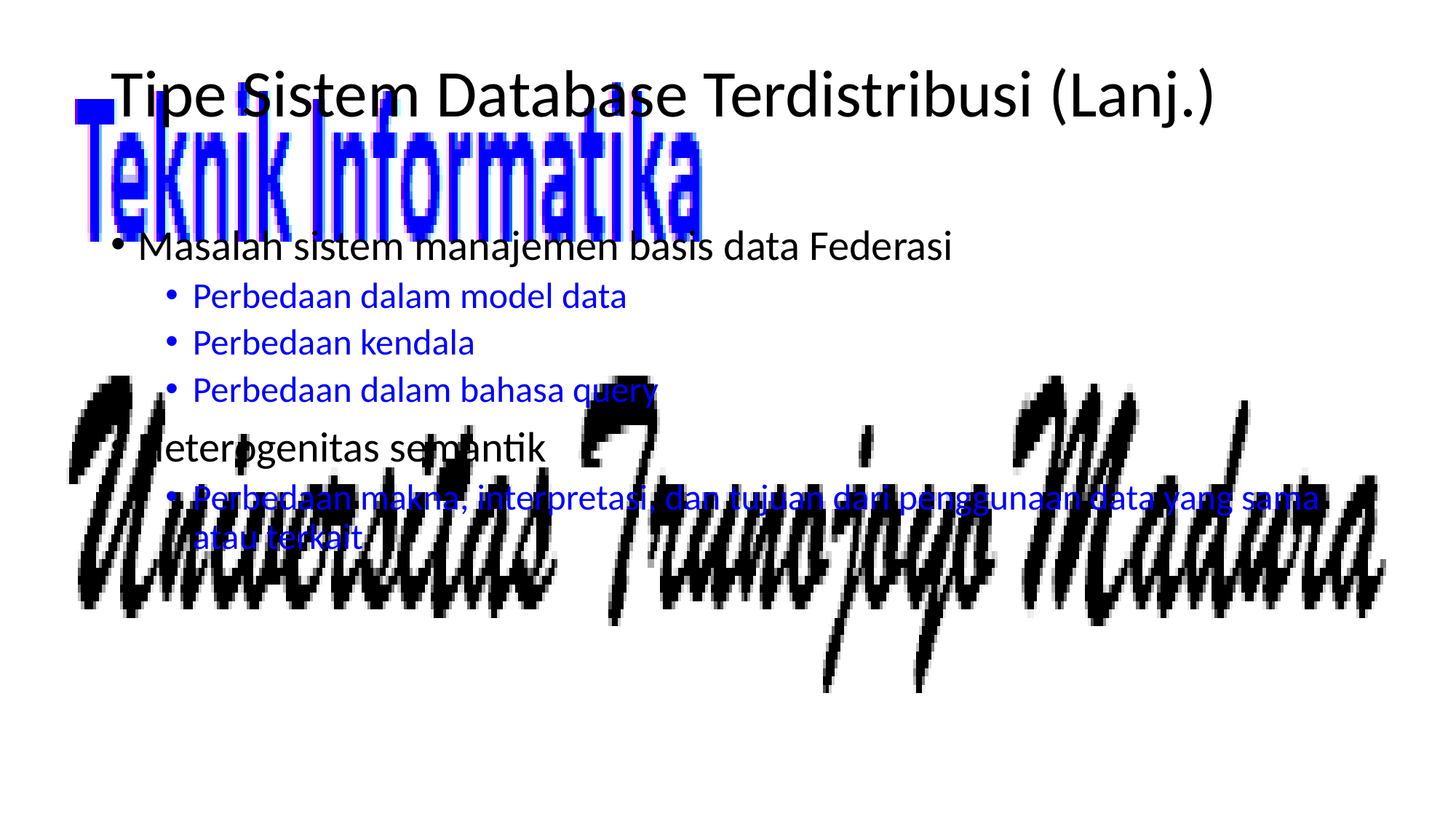

# Tipe Sistem Database Terdistribusi (Lanj.)
Masalah sistem manajemen basis data Federasi
Perbedaan dalam model data
Perbedaan kendala
Perbedaan dalam bahasa query
Heterogenitas semantik
Perbedaan makna, interpretasi, dan tujuan dari penggunaan data yang sama atau terkait